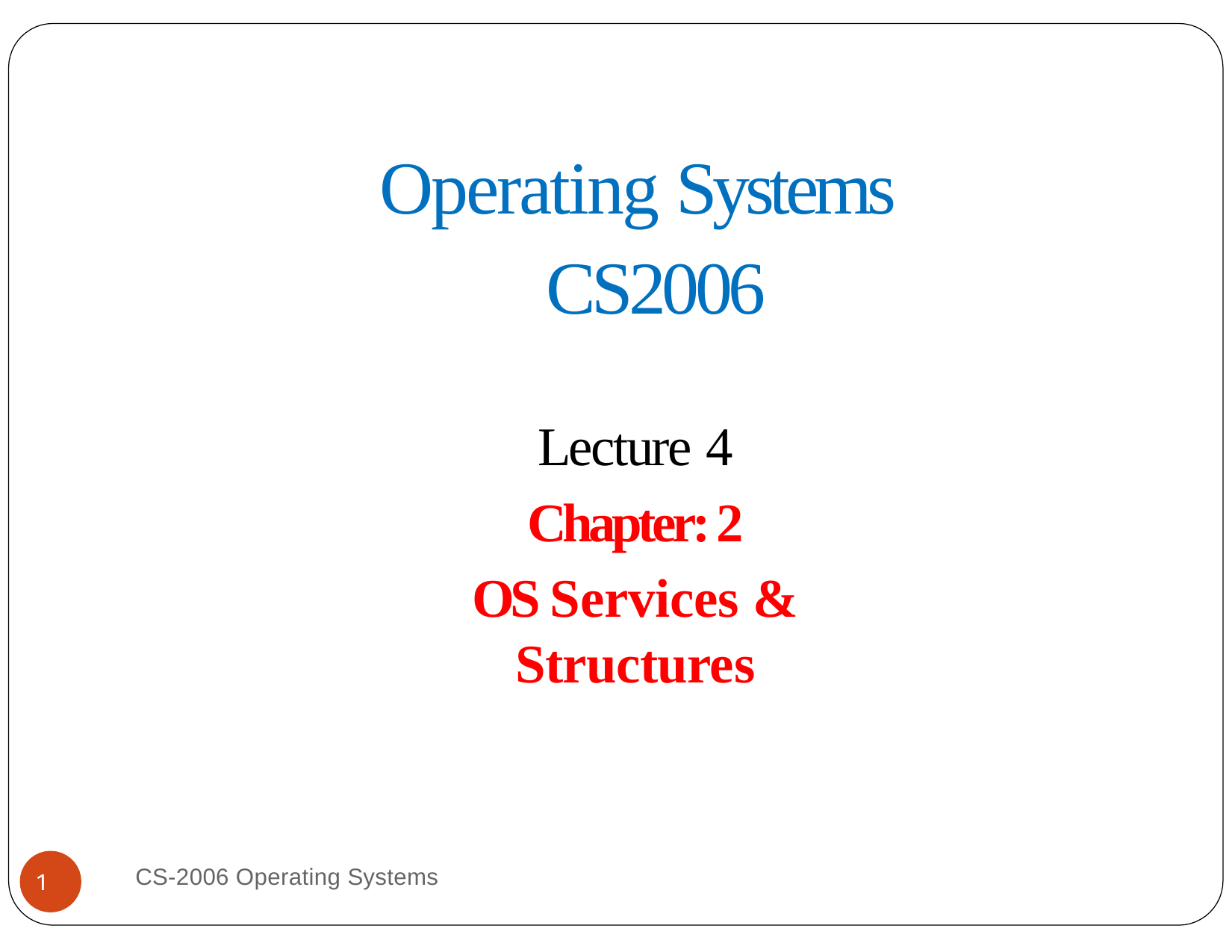

# Operating Systems  CS2006
Lecture 4
Chapter: 2
OS Services & Structures

CS-2006 Operating Systems
1